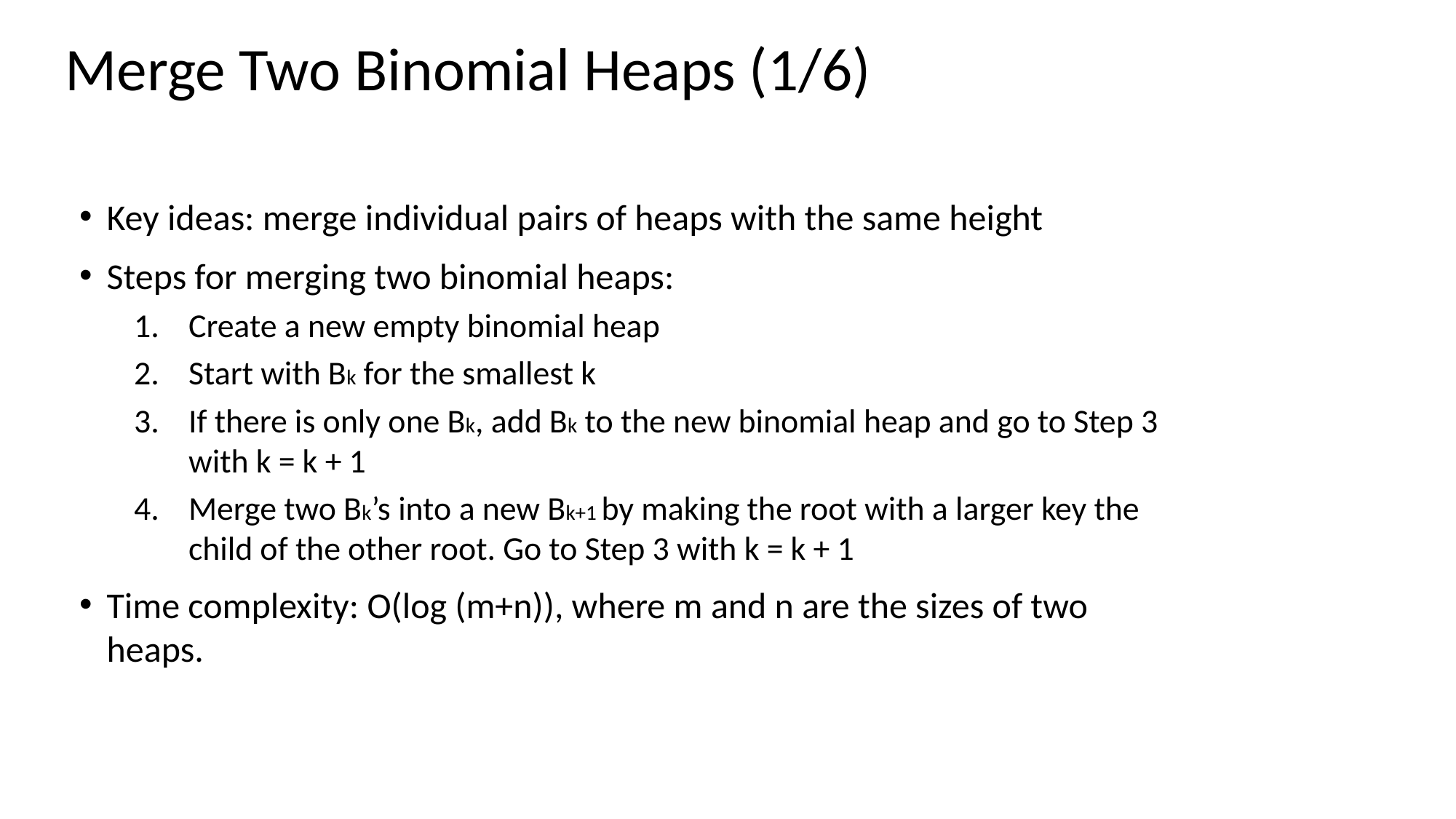

Merge Two Binomial Heaps (1/6)
Key ideas: merge individual pairs of heaps with the same height
Steps for merging two binomial heaps:
Create a new empty binomial heap
Start with Bk for the smallest k
If there is only one Bk, add Bk to the new binomial heap and go to Step 3 with k = k + 1
Merge two Bk’s into a new Bk+1 by making the root with a larger key the child of the other root. Go to Step 3 with k = k + 1
Time complexity: O(log (m+n)), where m and n are the sizes of two heaps.